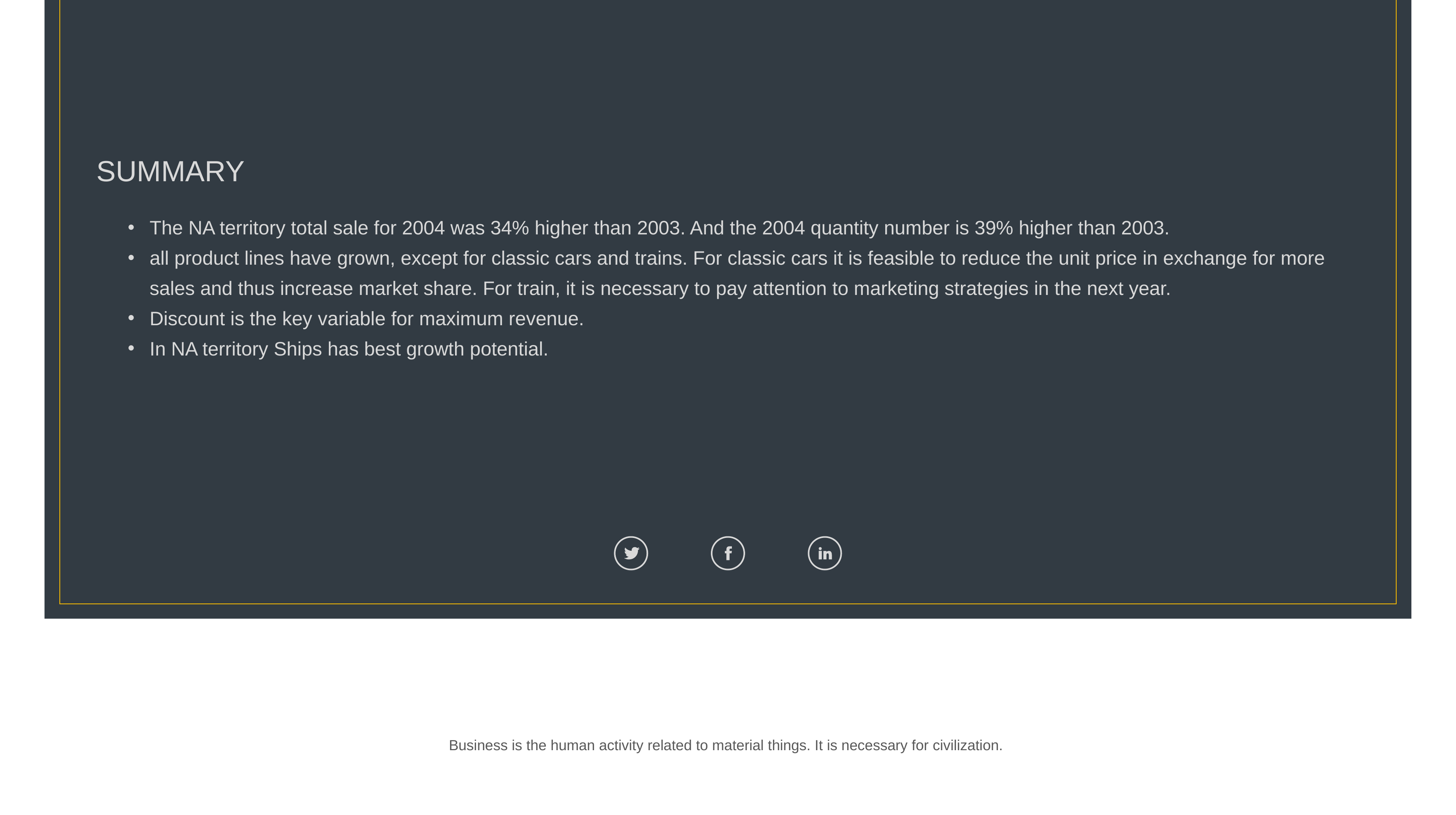

SUMMARY
The NA territory total sale for 2004 was 34% higher than 2003. And the 2004 quantity number is 39% higher than 2003.
all product lines have grown, except for classic cars and trains. For classic cars it is feasible to reduce the unit price in exchange for more sales and thus increase market share. For train, it is necessary to pay attention to marketing strategies in the next year.
Discount is the key variable for maximum revenue.
In NA territory Ships has best growth potential.

Business is the human activity related to material things. It is necessary for civilization.